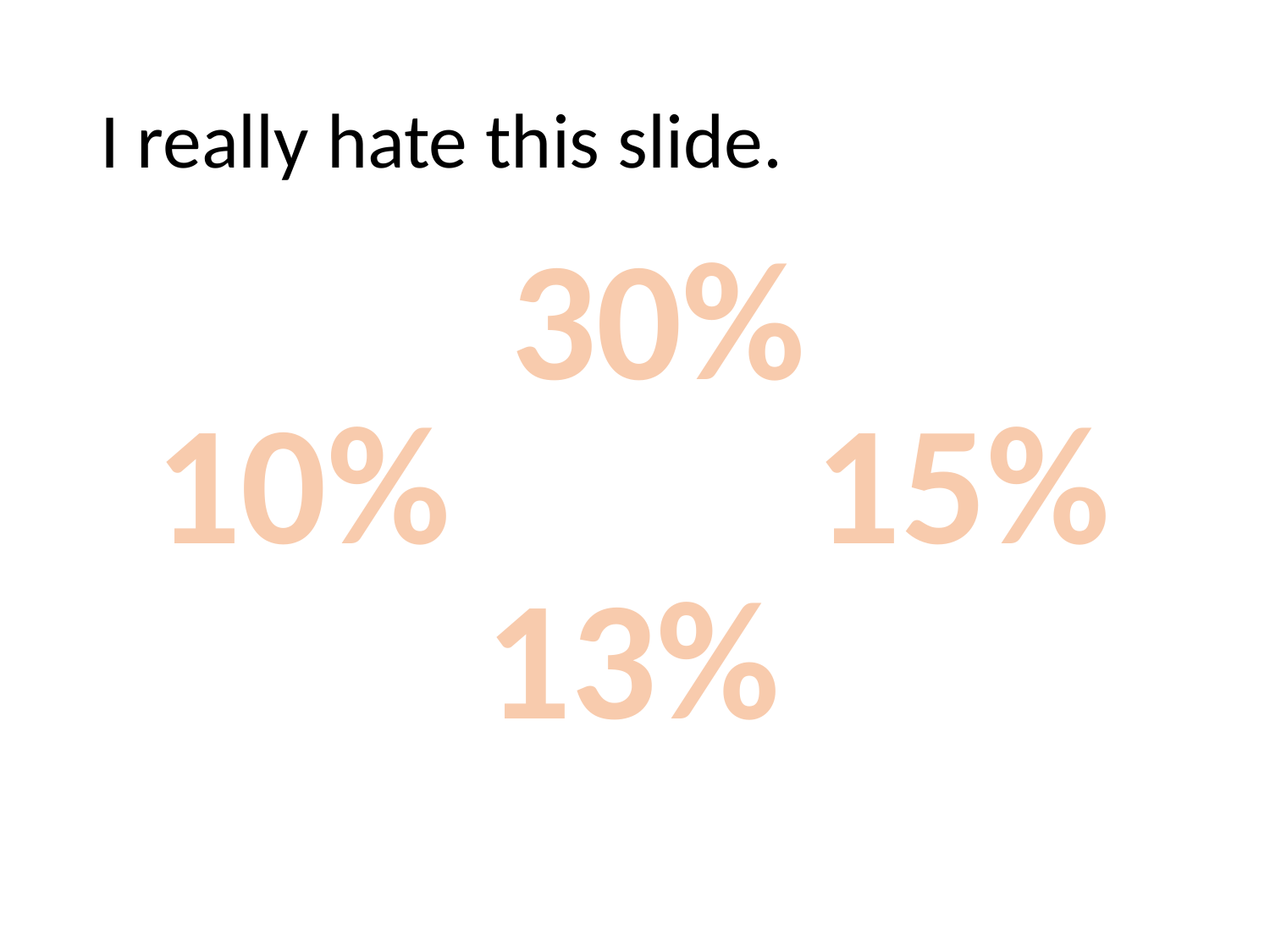

# I really hate this slide.
30%
10%
15%
13%